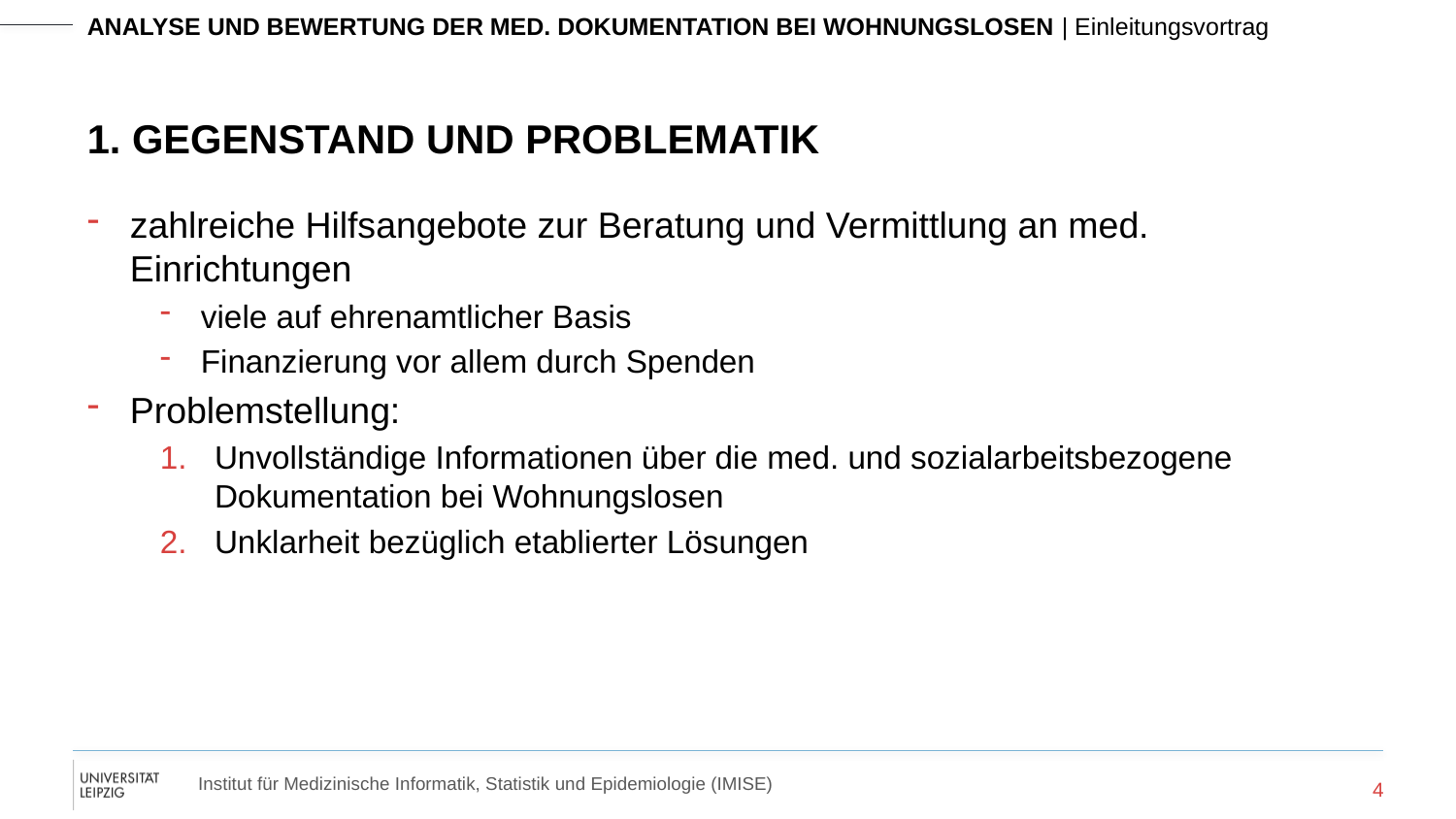

# 1. Gegenstand und Problematik
zahlreiche Hilfsangebote zur Beratung und Vermittlung an med. Einrichtungen
viele auf ehrenamtlicher Basis
Finanzierung vor allem durch Spenden
Problemstellung:
Unvollständige Informationen über die med. und sozialarbeitsbezogene Dokumentation bei Wohnungslosen
Unklarheit bezüglich etablierter Lösungen
4